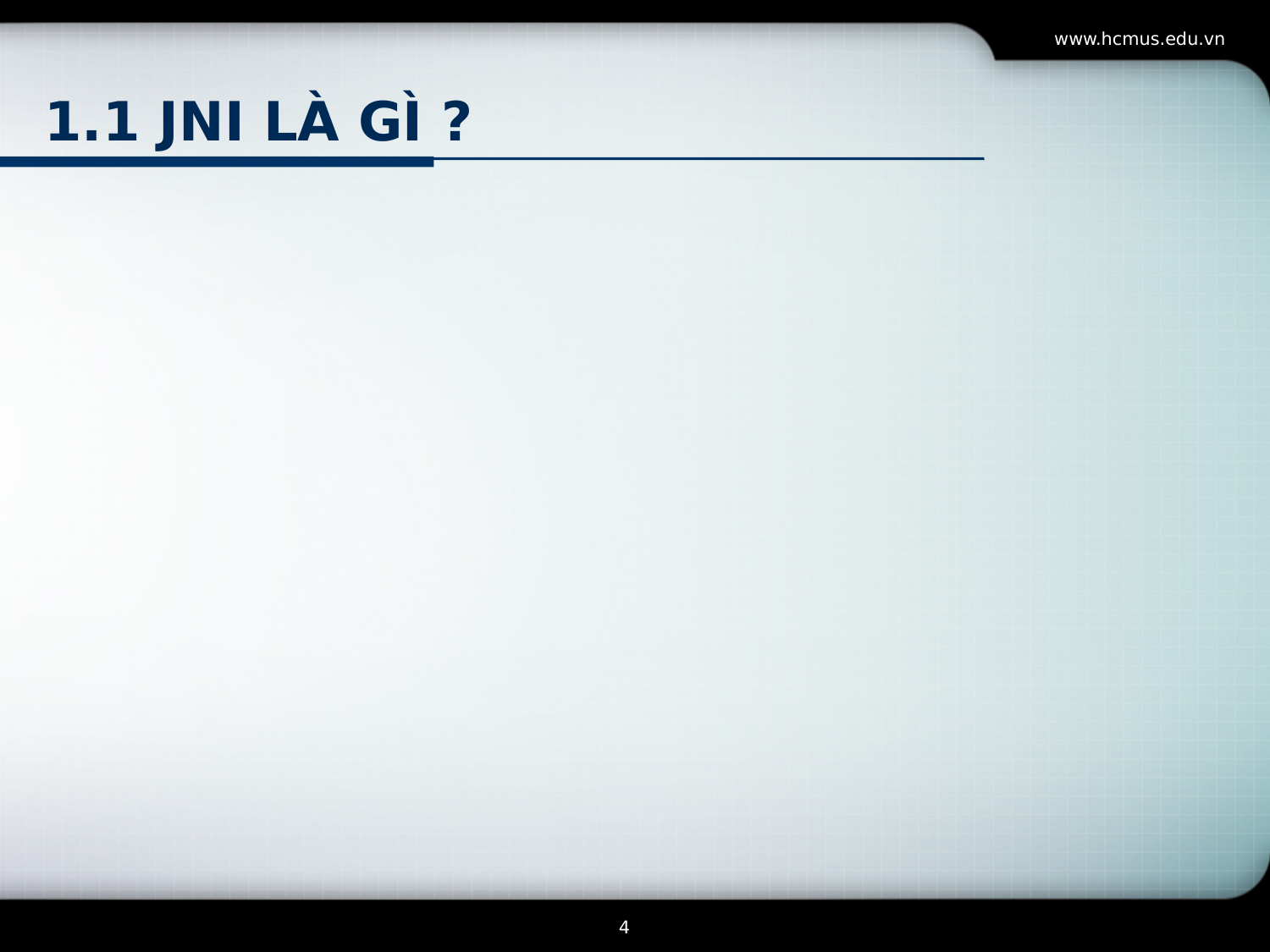

www.hcmus.edu.vn
# 1.1 JNI là gì ?

4